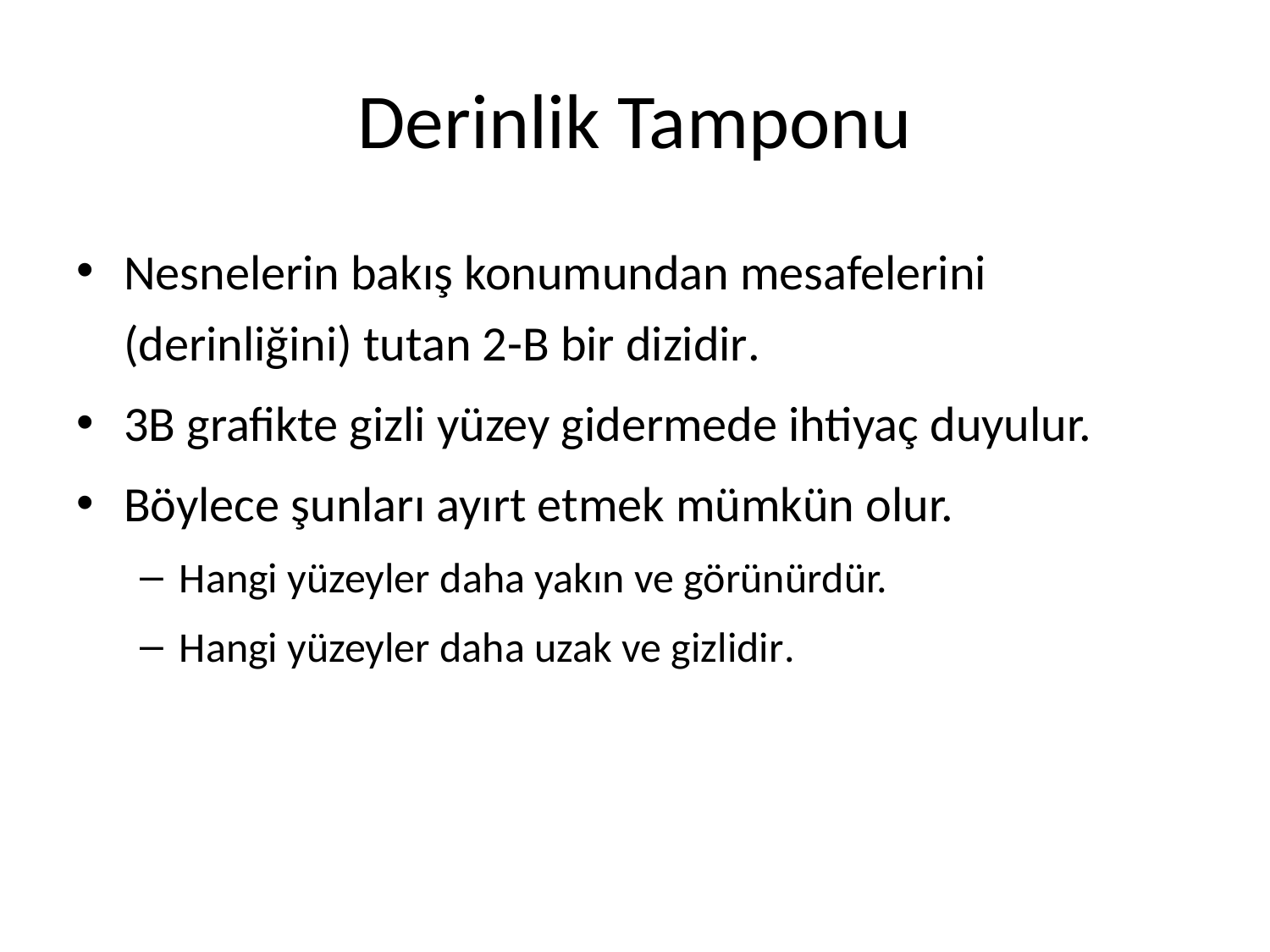

# Derinlik Tamponu
Nesnelerin bakış konumundan mesafelerini (derinliğini) tutan 2-B bir dizidir.
3B grafikte gizli yüzey gidermede ihtiyaç duyulur.
Böylece şunları ayırt etmek mümkün olur.
Hangi yüzeyler daha yakın ve görünürdür.
Hangi yüzeyler daha uzak ve gizlidir.